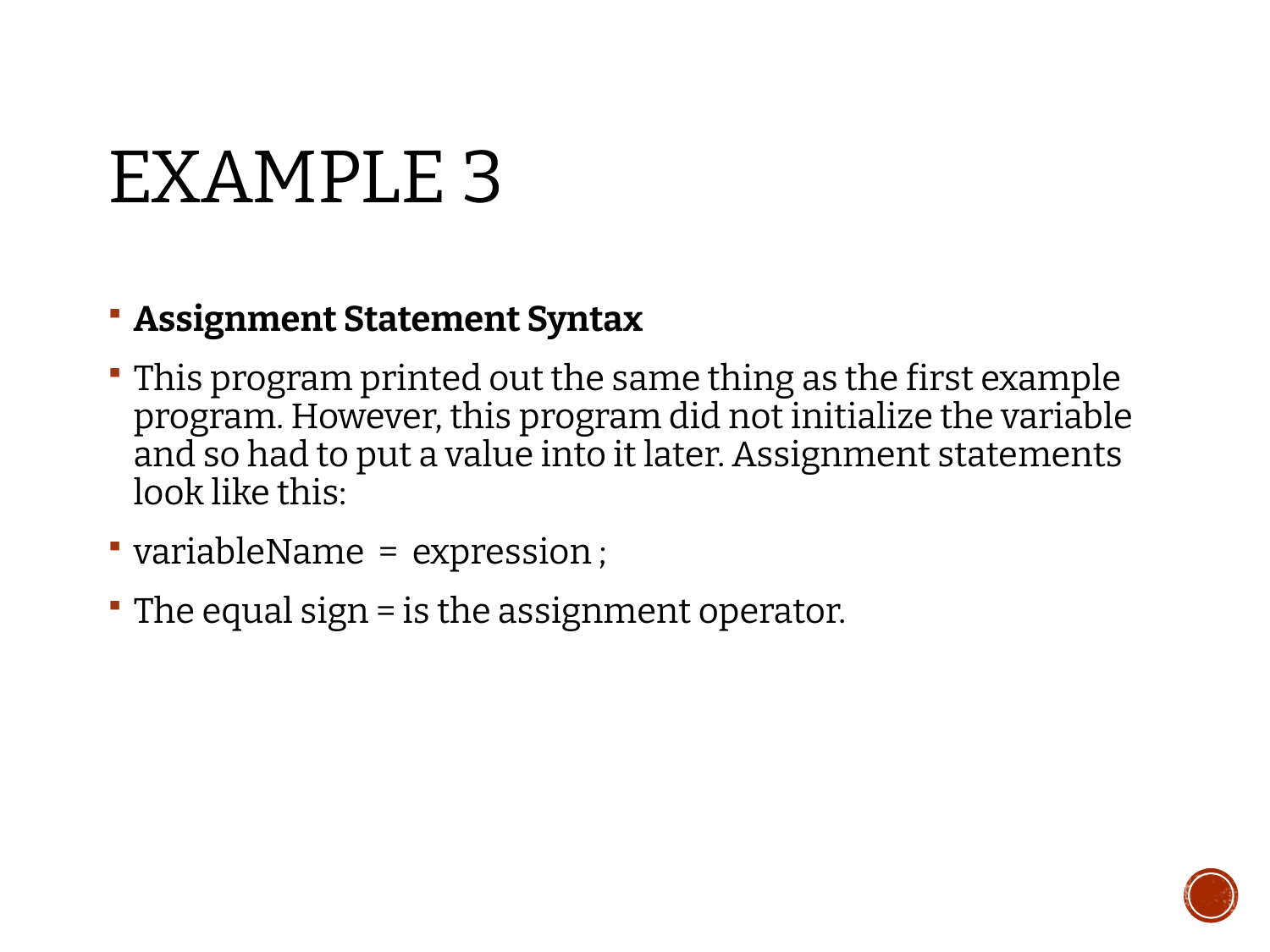

# Example 3
Assignment Statement Syntax
This program printed out the same thing as the first example program. However, this program did not initialize the variable and so had to put a value into it later. Assignment statements look like this:
variableName  =  expression ;
The equal sign = is the assignment operator.